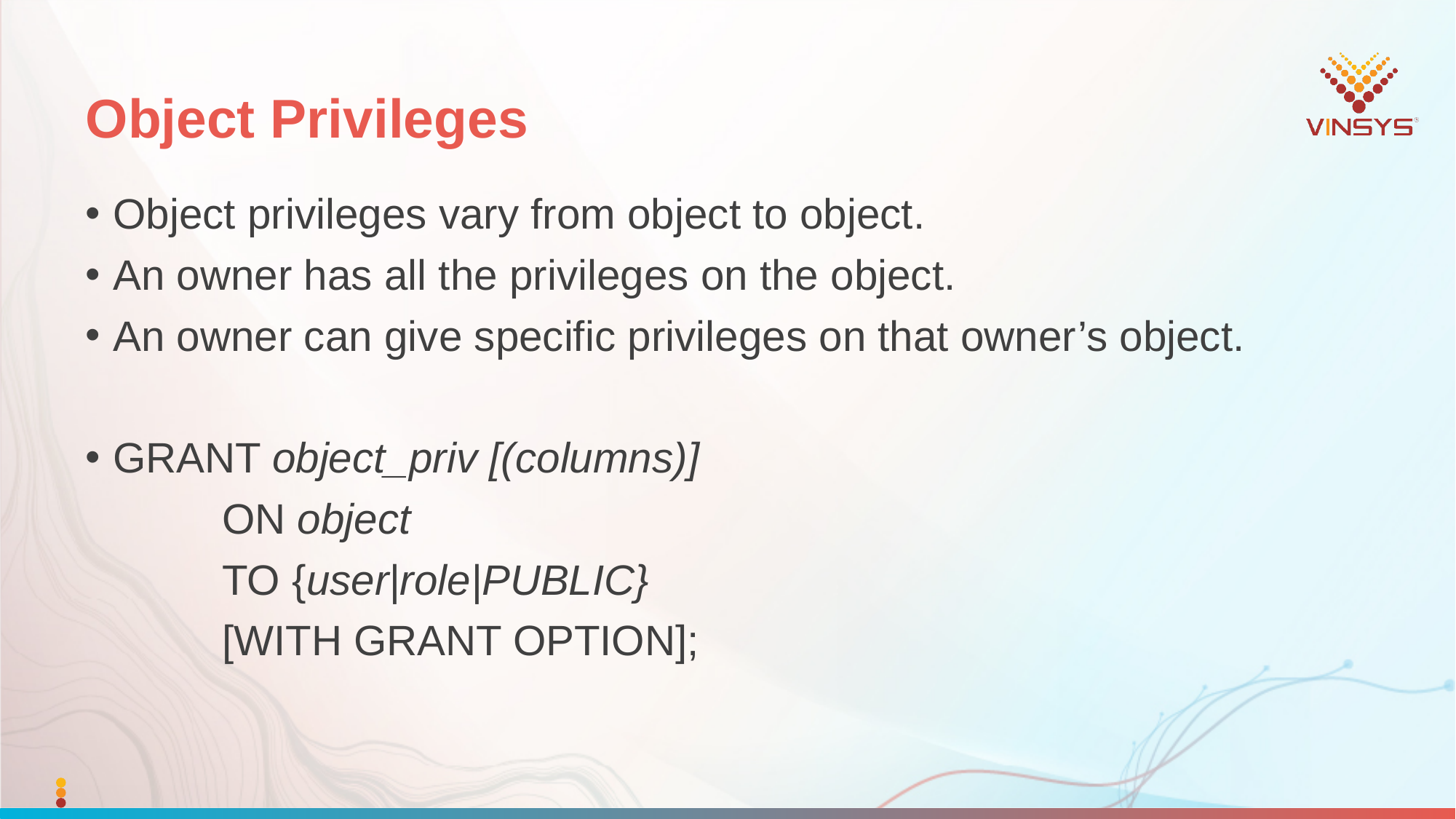

# Object Privileges
Object privileges vary from object to object.
An owner has all the privileges on the object.
An owner can give specific privileges on that owner’s object.

GRANT object_priv [(columns)]
		ON object
		TO {user|role|PUBLIC}
		[WITH GRANT OPTION];